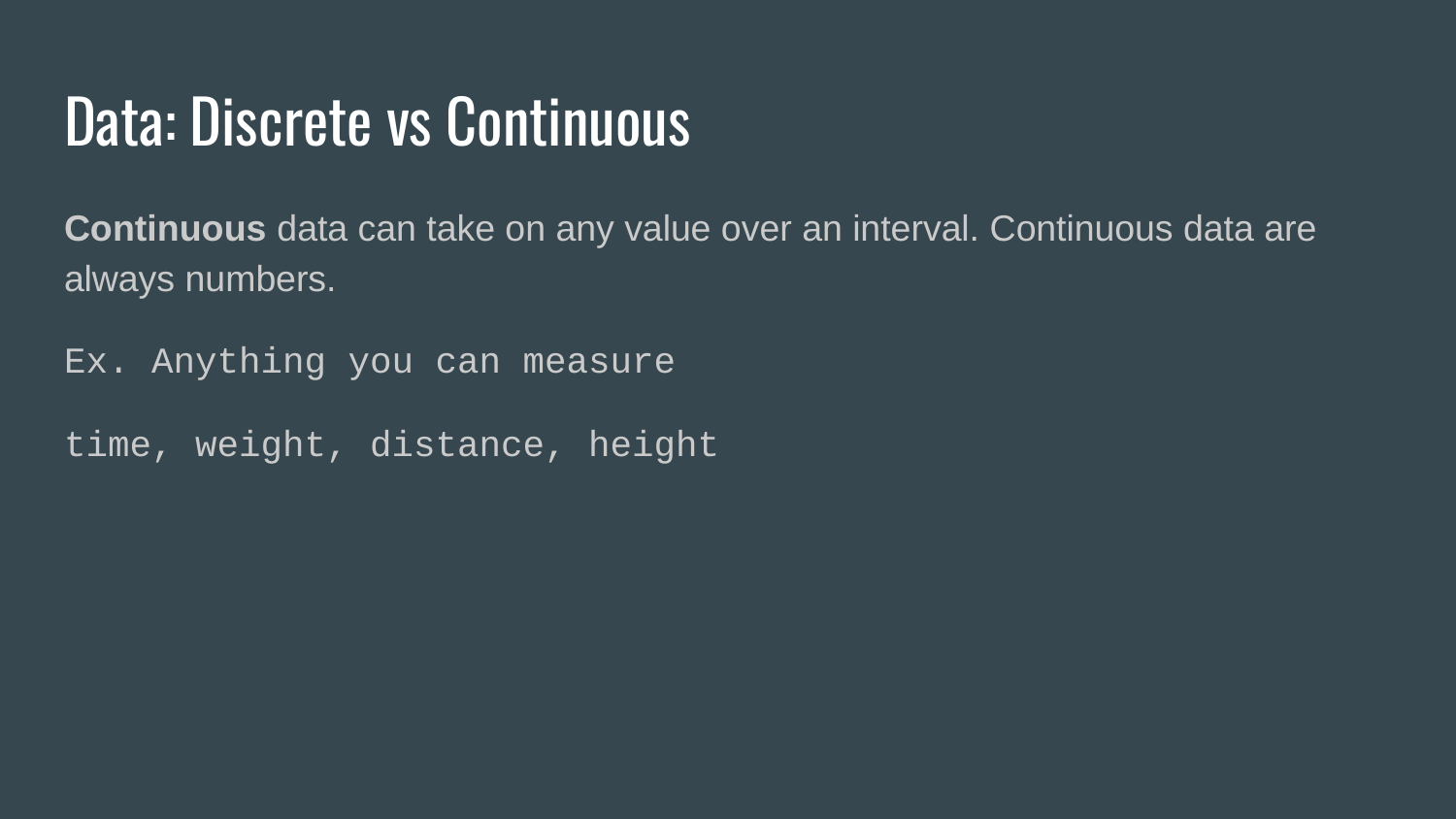

# Data: Discrete vs Continuous
Continuous data can take on any value over an interval. Continuous data are always numbers.
Ex. Anything you can measure
time, weight, distance, height